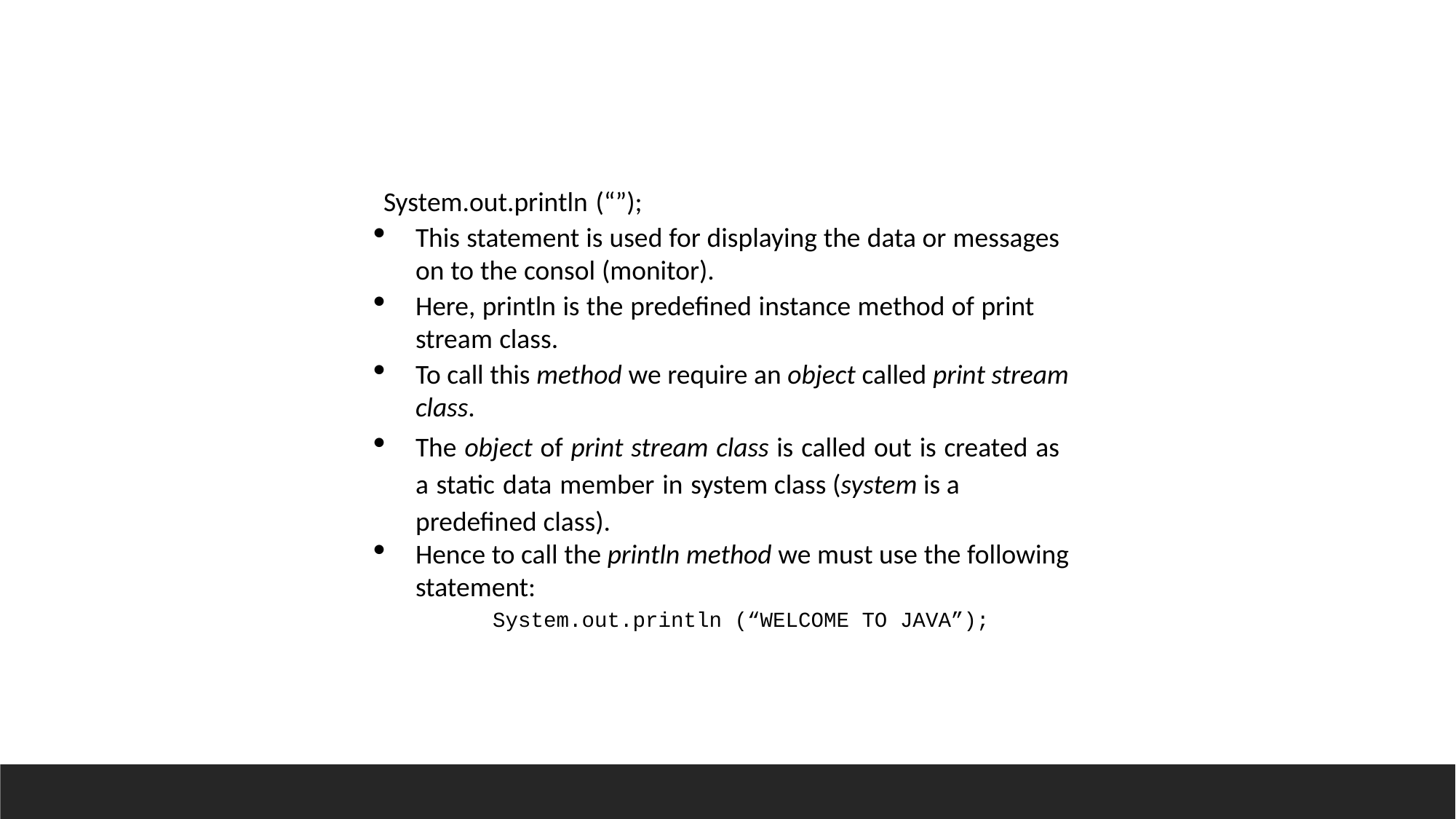

System.out.println (“”);
This statement is used for displaying the data or messages on to the consol (monitor).
Here, println is the predefined instance method of print stream class.
To call this method we require an object called print stream class.
The object of print stream class is called out is created as a static data member in system class (system is a predefined class).
Hence to call the println method we must use the following statement:
System.out.println (“WELCOME TO JAVA”);